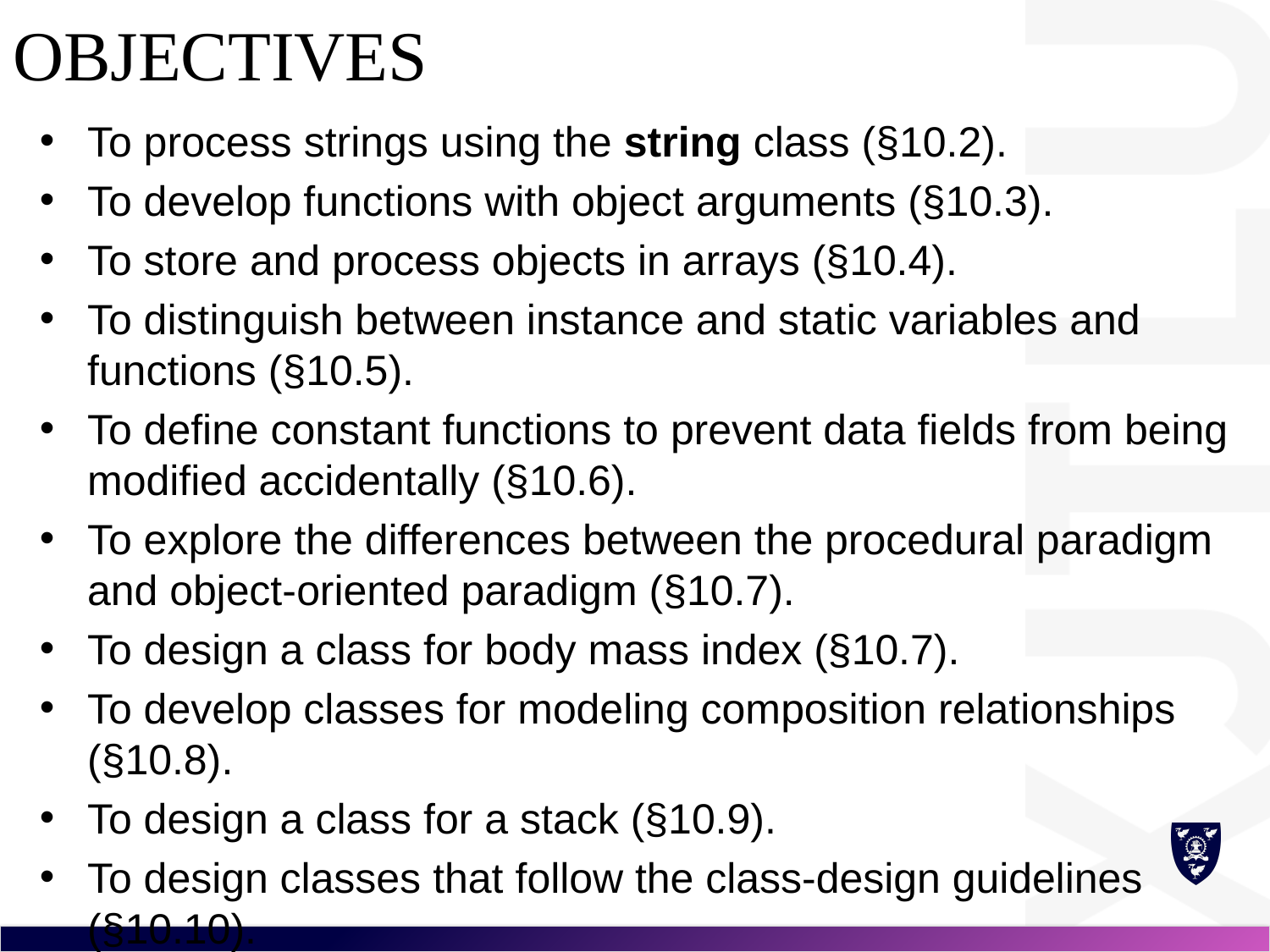

# Objectives
To process strings using the string class (§10.2).
To develop functions with object arguments (§10.3).
To store and process objects in arrays (§10.4).
To distinguish between instance and static variables and functions (§10.5).
To define constant functions to prevent data fields from being modified accidentally (§10.6).
To explore the differences between the procedural paradigm and object-oriented paradigm (§10.7).
To design a class for body mass index (§10.7).
To develop classes for modeling composition relationships (§10.8).
To design a class for a stack (§10.9).
To design classes that follow the class-design guidelines (§10.10).
3